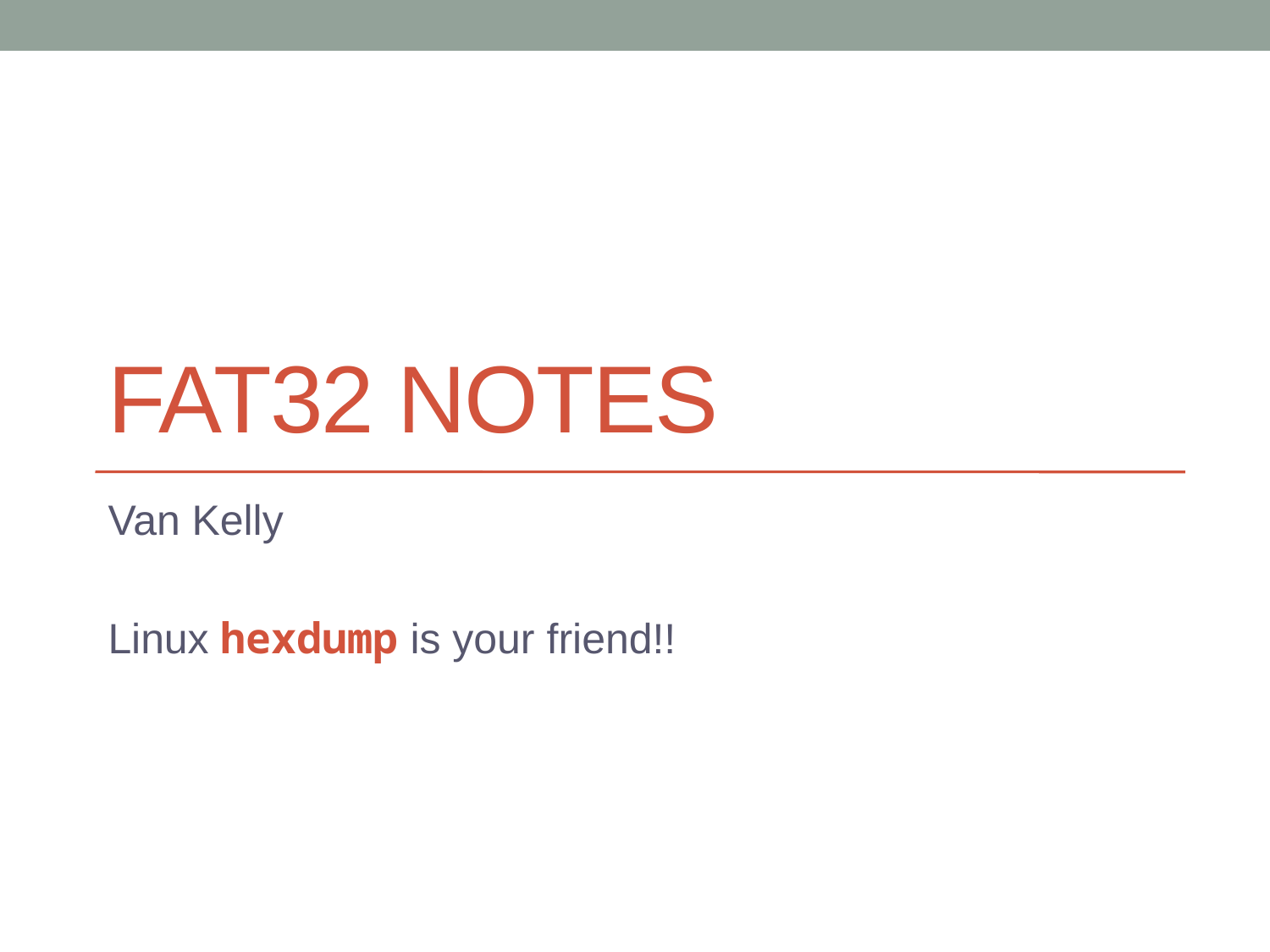

# Fat32 notes
Van Kelly

Linux hexdump is your friend!!